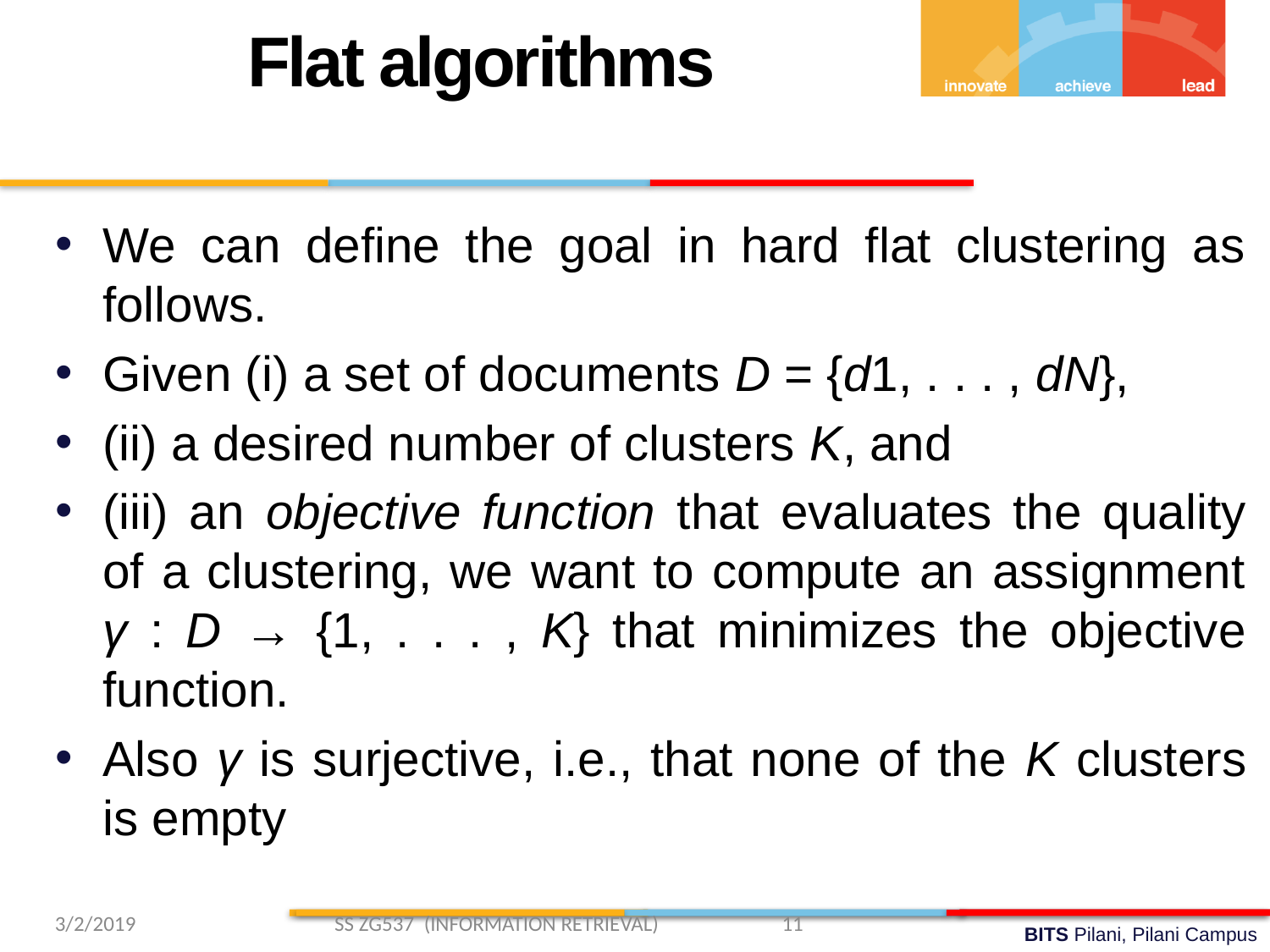

Flat algorithms

We can define the goal in hard flat clustering as follows.
Given (i) a set of documents D = {d1, . . . , dN},
(ii) a desired number of clusters K, and
(iii) an objective function that evaluates the quality of a clustering, we want to compute an assignment γ : D → {1, . . . , K} that minimizes the objective function.
Also γ is surjective, i.e., that none of the K clusters is empty
3/2/2019                                         SS ZG537  (INFORMATION RETRIEVAL)                         11